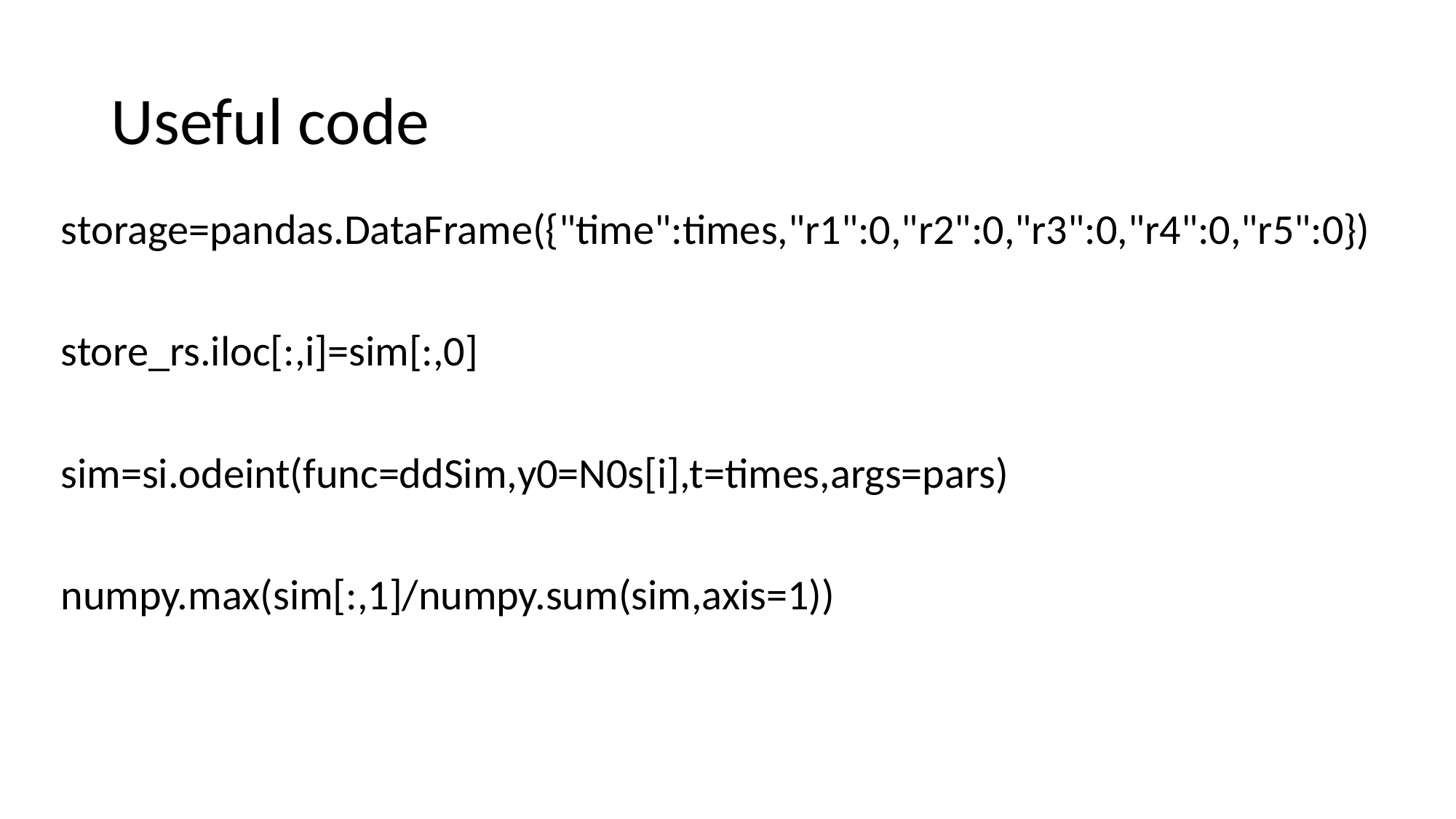

# Useful code
storage=pandas.DataFrame({"time":times,"r1":0,"r2":0,"r3":0,"r4":0,"r5":0})

store_rs.iloc[:,i]=sim[:,0]

sim=si.odeint(func=ddSim,y0=N0s[i],t=times,args=pars)

numpy.max(sim[:,1]/numpy.sum(sim,axis=1))